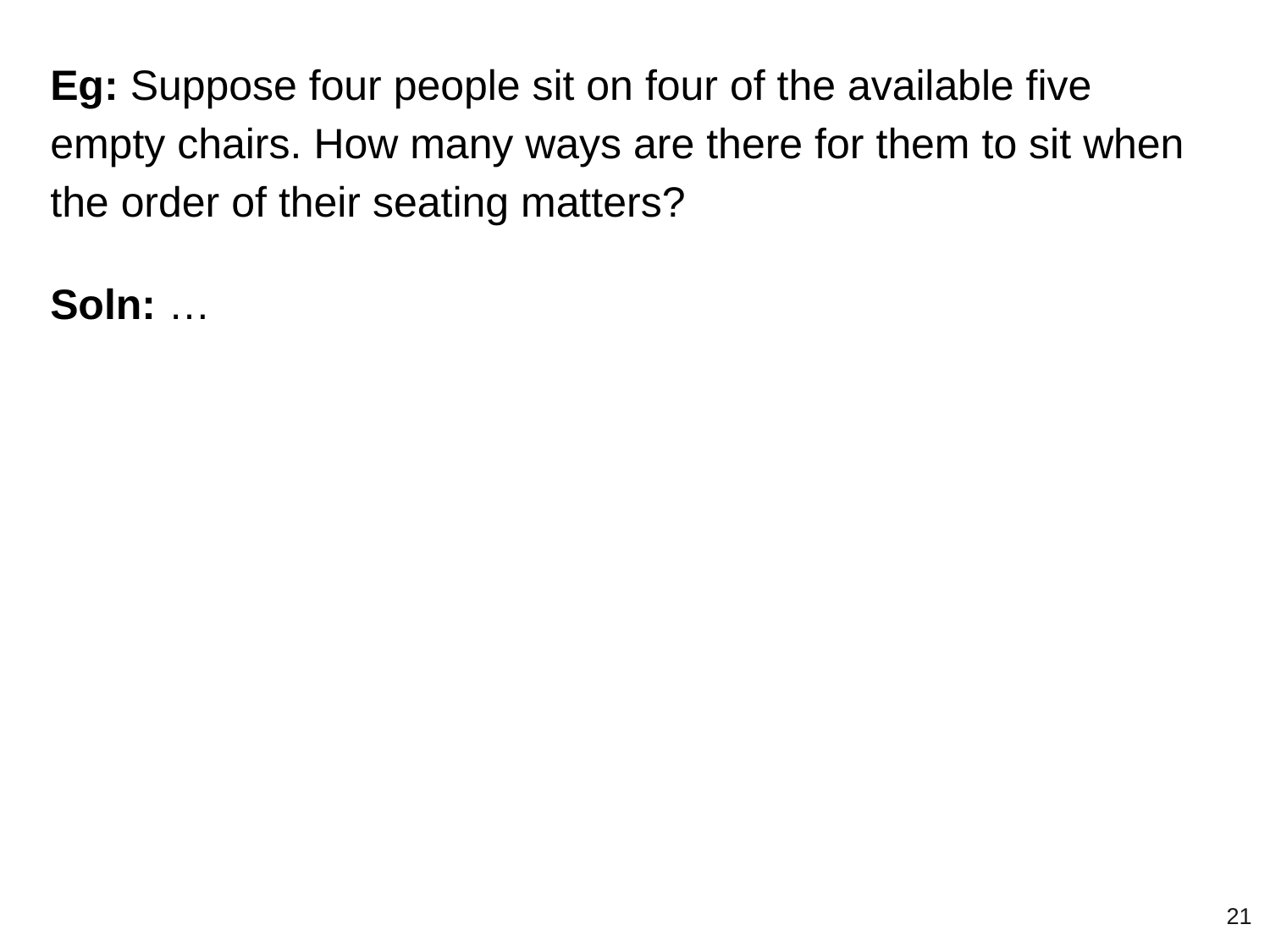

Eg: Suppose four people sit on four of the available five empty chairs. How many ways are there for them to sit when the order of their seating matters?

Soln: …
21